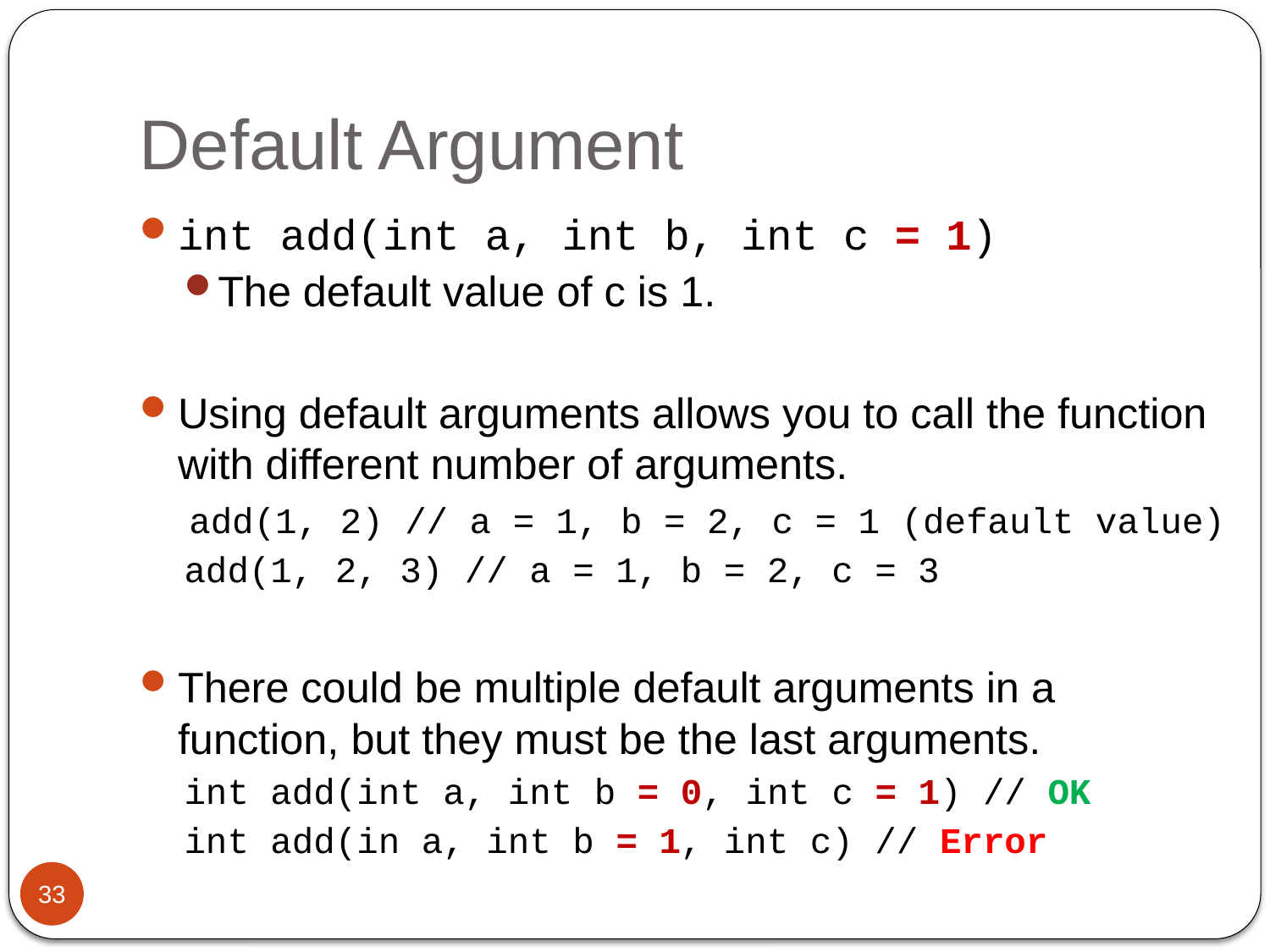

# Default Argument
int add(int a, int b, int c = 1)
The default value of c is 1.

Using default arguments allows you to call the function with different number of arguments.
  add(1, 2) // a = 1, b = 2, c = 1 (default value)
add(1, 2, 3) // a = 1, b = 2, c = 3

There could be multiple default arguments in a function, but they must be the last arguments.
int add(int a, int b = 0, int c = 1) // OK
int add(in a, int b = 1, int c) // Error

33